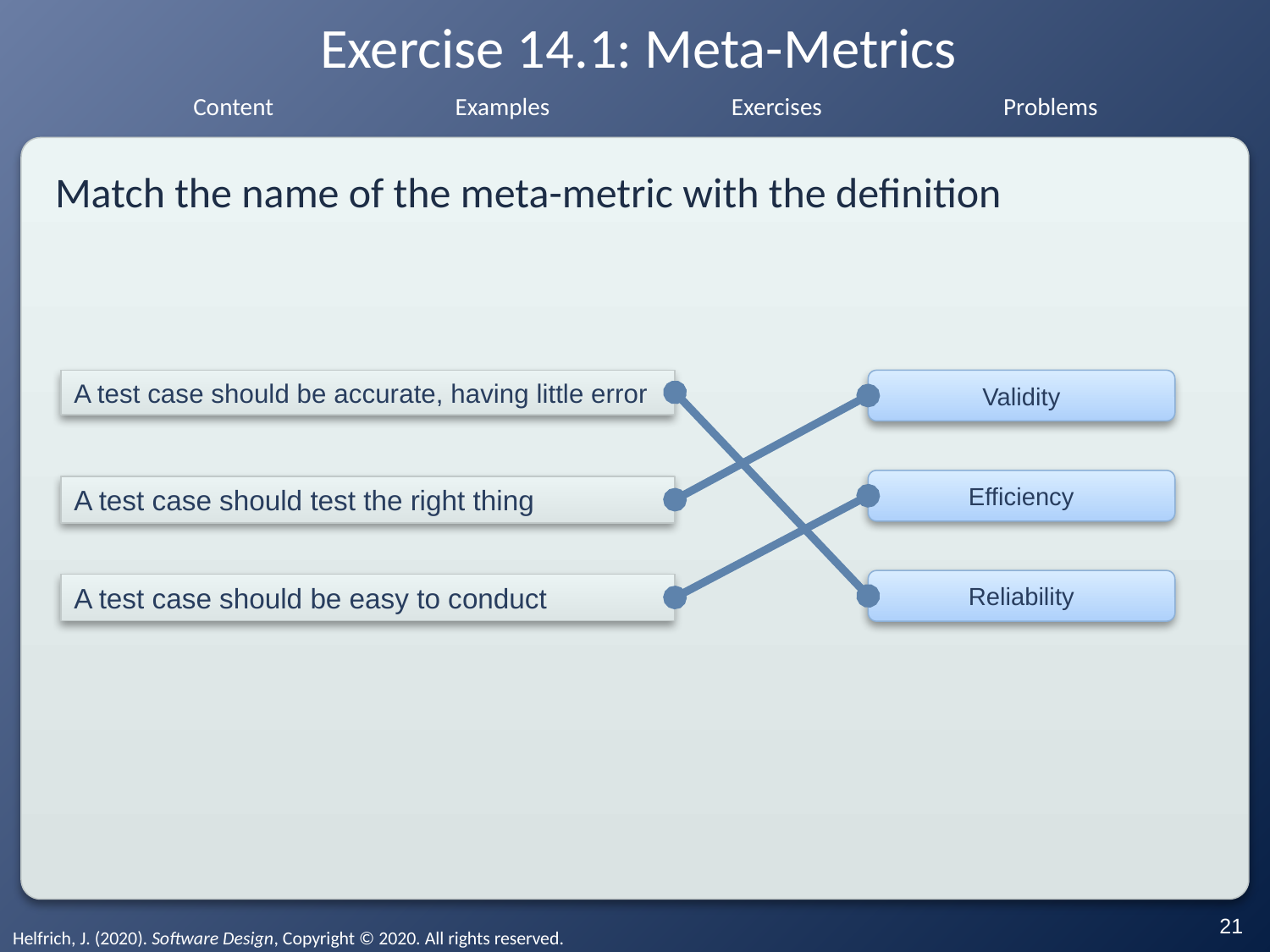

# Exercise 14.1: Meta-Metrics
Match the name of the meta-metric with the definition
A test case should be accurate, having little error
Validity
Efficiency
A test case should test the right thing
Reliability
A test case should be easy to conduct

21